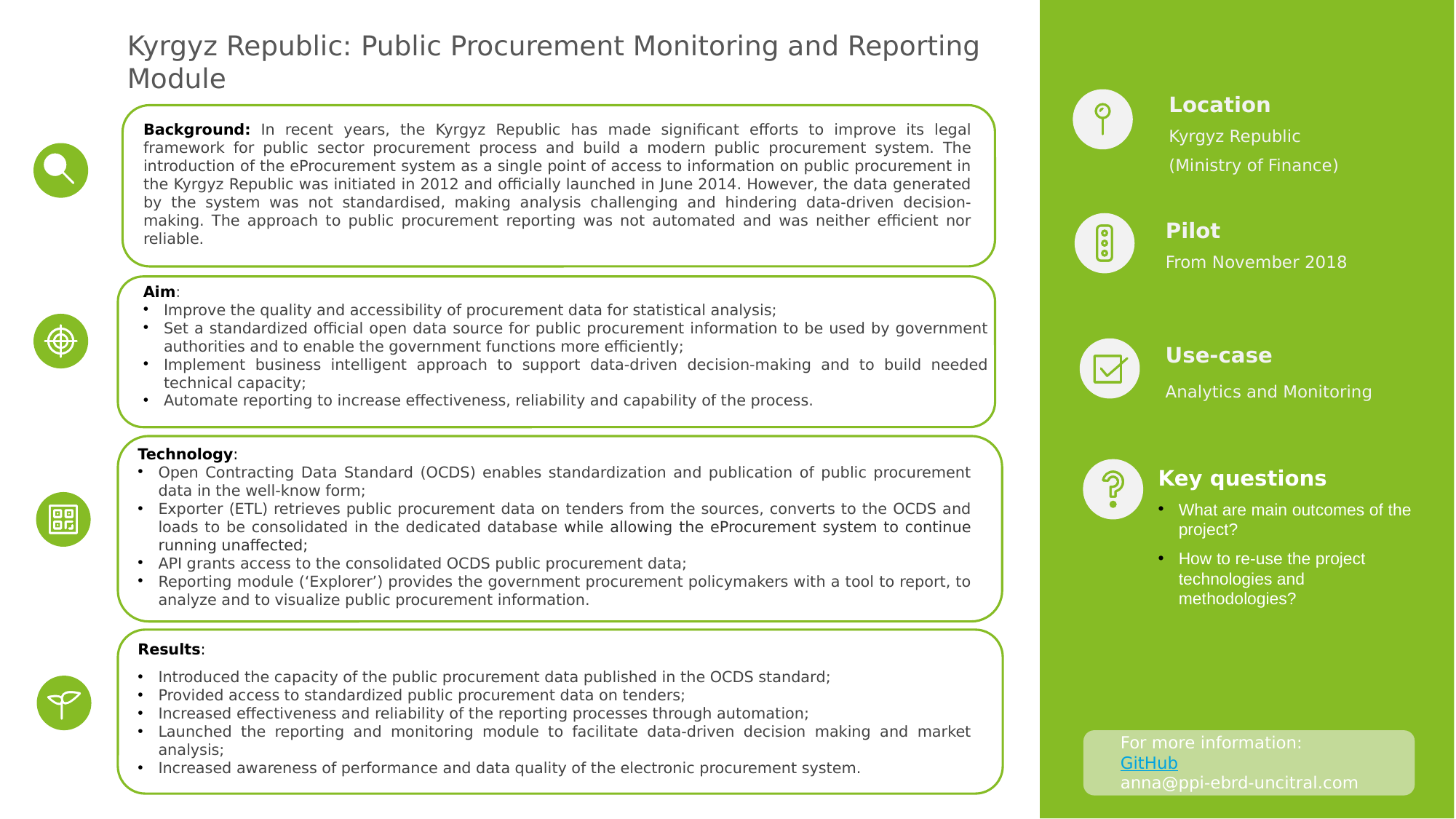

Kyrgyz Republic: Public Procurement Monitoring and Reporting Module

Location
Kyrgyz Republic
(Ministry of Finance)

Background: In recent years, the Kyrgyz Republic has made significant efforts to improve its legal framework for public sector procurement process and build a modern public procurement system. The introduction of the eProcurement system as a single point of access to information on public procurement in the Kyrgyz Republic was initiated in 2012 and officially launched in June 2014. However, the data generated by the system was not standardised, making analysis challenging and hindering data-driven decision-making. The approach to public procurement reporting was not automated and was neither efficient nor reliable.

Pilot
From November 2018

Aim:
Improve the quality and accessibility of procurement data for statistical analysis;
Set a standardized official open data source for public procurement information to be used by government authorities and to enable the government functions more efficiently;
Implement business intelligent approach to support data-driven decision-making and to build needed technical capacity;
Automate reporting to increase effectiveness, reliability and capability of the process.

Use-case

Analytics and Monitoring

Technology:
Open Contracting Data Standard (OCDS) enables standardization and publication of public procurement data in the well-know form;
Exporter (ETL) retrieves public procurement data on tenders from the sources, converts to the OCDS and loads to be consolidated in the dedicated database while allowing the eProcurement system to continue running unaffected;
API grants access to the consolidated OCDS public procurement data;
Reporting module (‘Explorer’) provides the government procurement policymakers with a tool to report, to analyze and to visualize public procurement information.
Key questions
What are main outcomes of the project?
How to re-use the project technologies and methodologies?

Results:
Introduced the capacity of the public procurement data published in the OCDS standard;
Provided access to standardized public procurement data on tenders;
Increased effectiveness and reliability of the reporting processes through automation;
Launched the reporting and monitoring module to facilitate data-driven decision making and market analysis;
Increased awareness of performance and data quality of the electronic procurement system.

For more information:
GitHub
anna@ppi-ebrd-uncitral.com